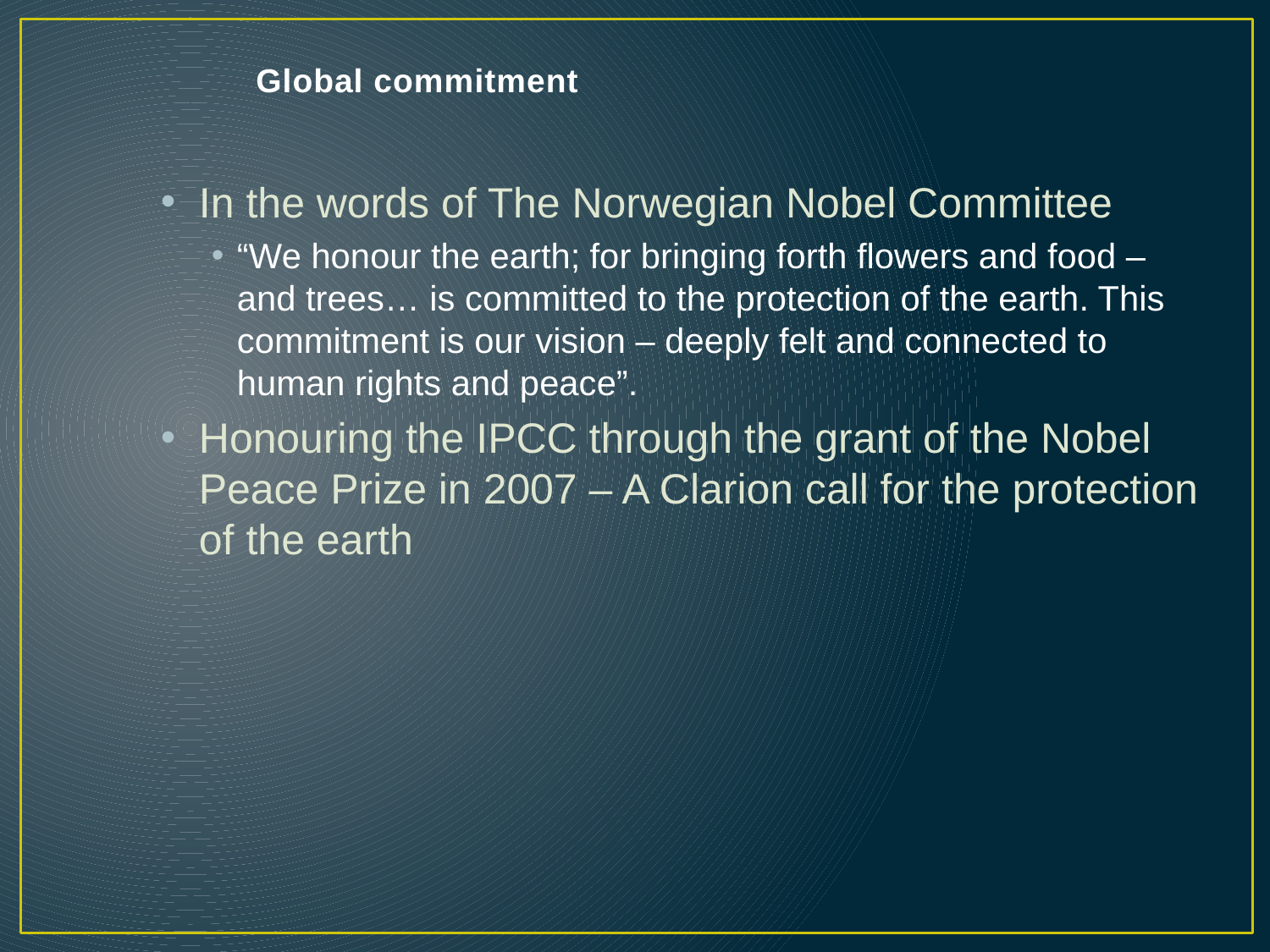

# Global commitment
In the words of The Norwegian Nobel Committee
“We honour the earth; for bringing forth flowers and food – and trees… is committed to the protection of the earth. This commitment is our vision – deeply felt and connected to human rights and peace”.
Honouring the IPCC through the grant of the Nobel Peace Prize in 2007 – A Clarion call for the protection of the earth